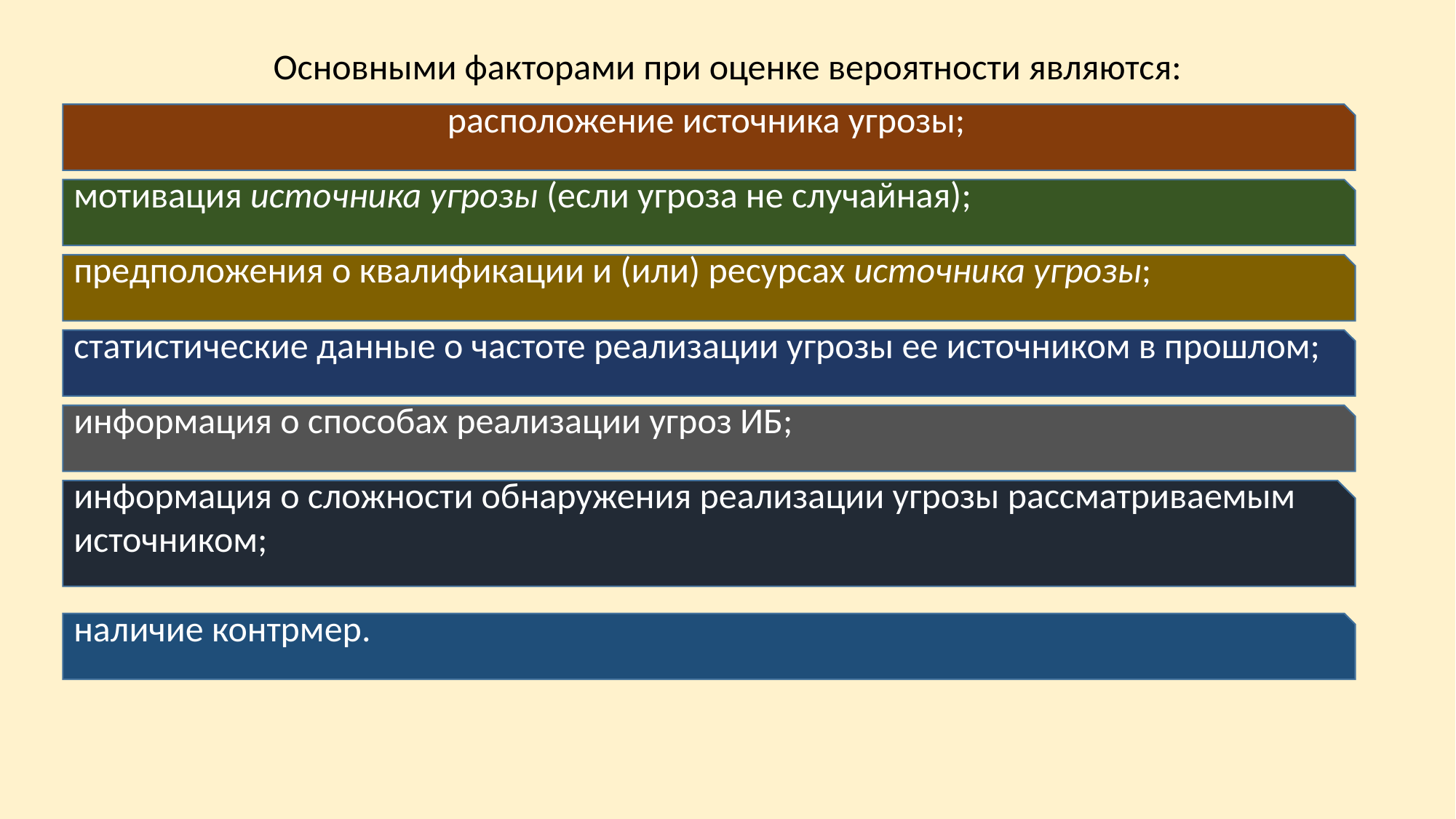

# Основными факторами при оценке вероятности являются:
расположение источника угрозы;

мотивация источника угрозы (если угроза не случайная);

предположения о квалификации и (или) ресурсах источника угрозы;

статистические данные о частоте реализации угрозы ее источником в прошлом;

информация о способах реализации угроз ИБ;

информация о сложности обнаружения реализации угрозы рассматриваемым источником;

наличие контрмер.